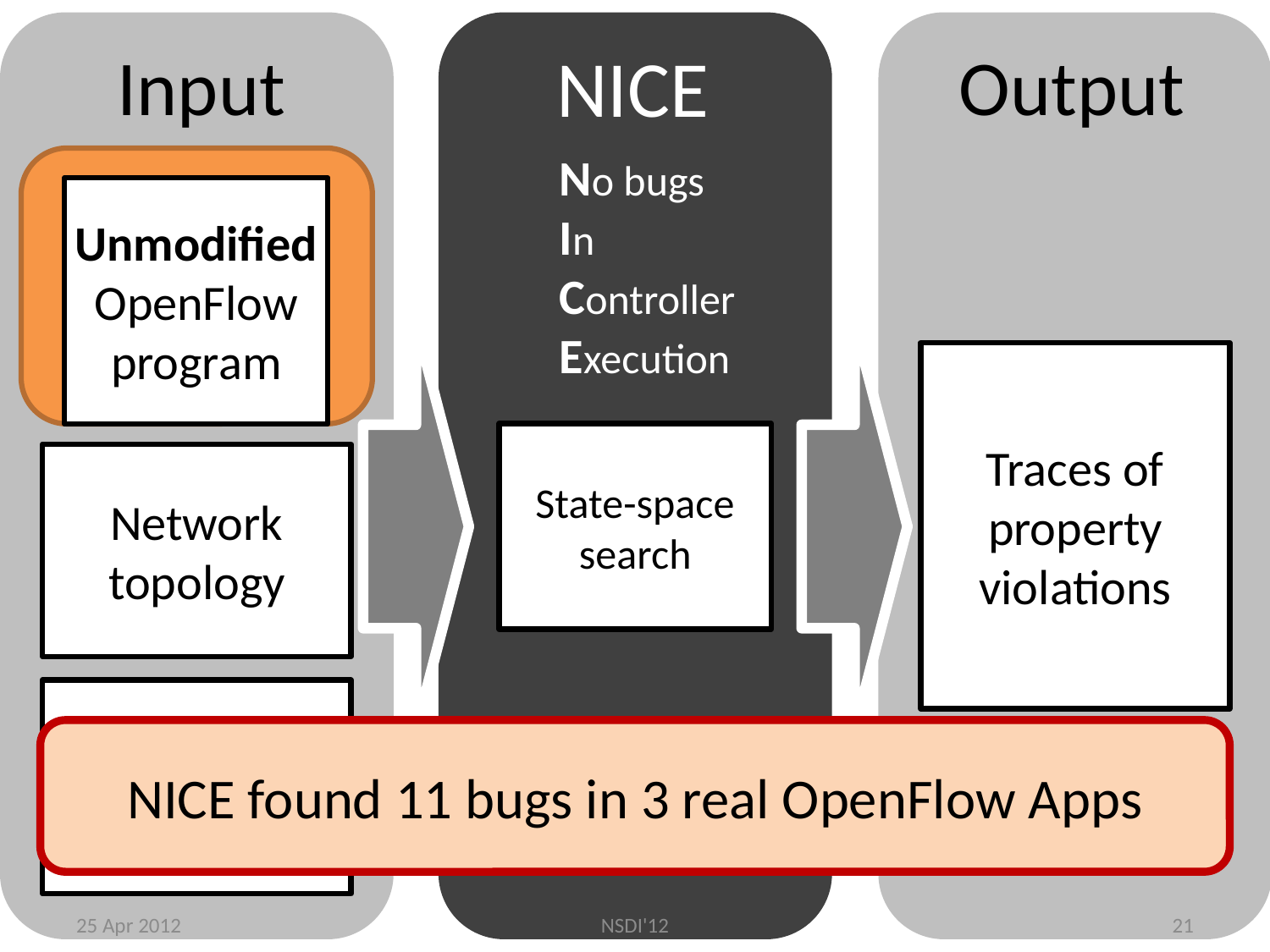

NICE

Input
Output
No bugs
In
Controller
Execution

Unmodified
OpenFlow
program

Traces of property violations
State-space
search
Network
topology
Correctness
properties (e.g., no loops)
NICE found 11 bugs in 3 real OpenFlow Apps
25 Apr 2012
NSDI'12
21